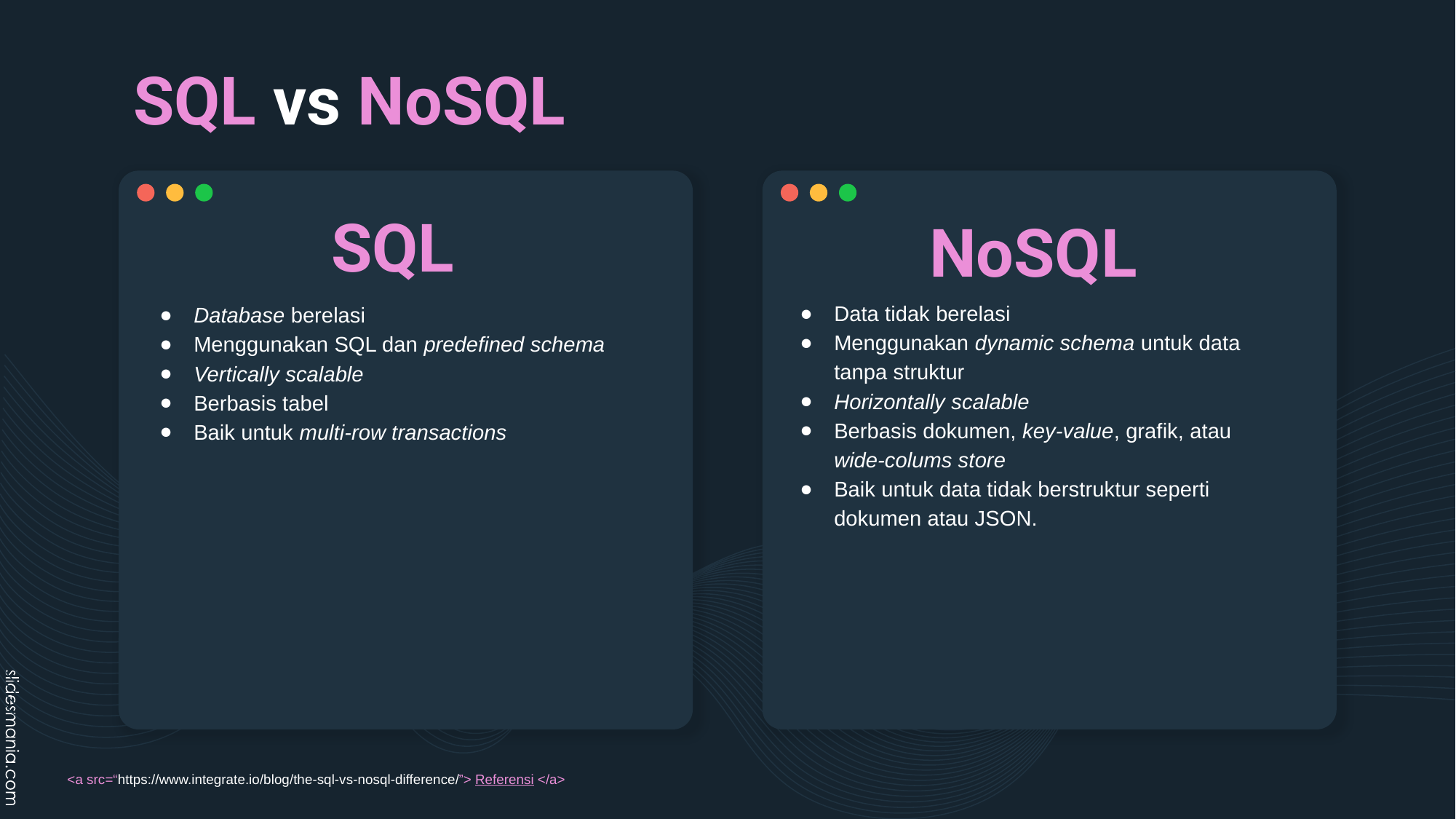

# SQL vs NoSQL
SQL
NoSQL
Data tidak berelasi
Menggunakan dynamic schema untuk data tanpa struktur
Horizontally scalable
Berbasis dokumen, key-value, grafik, atau wide-colums store
Baik untuk data tidak berstruktur seperti dokumen atau JSON.
Database berelasi
Menggunakan SQL dan predefined schema
Vertically scalable
Berbasis tabel
Baik untuk multi-row transactions
<a src=“https://www.integrate.io/blog/the-sql-vs-nosql-difference/”> Referensi </a>